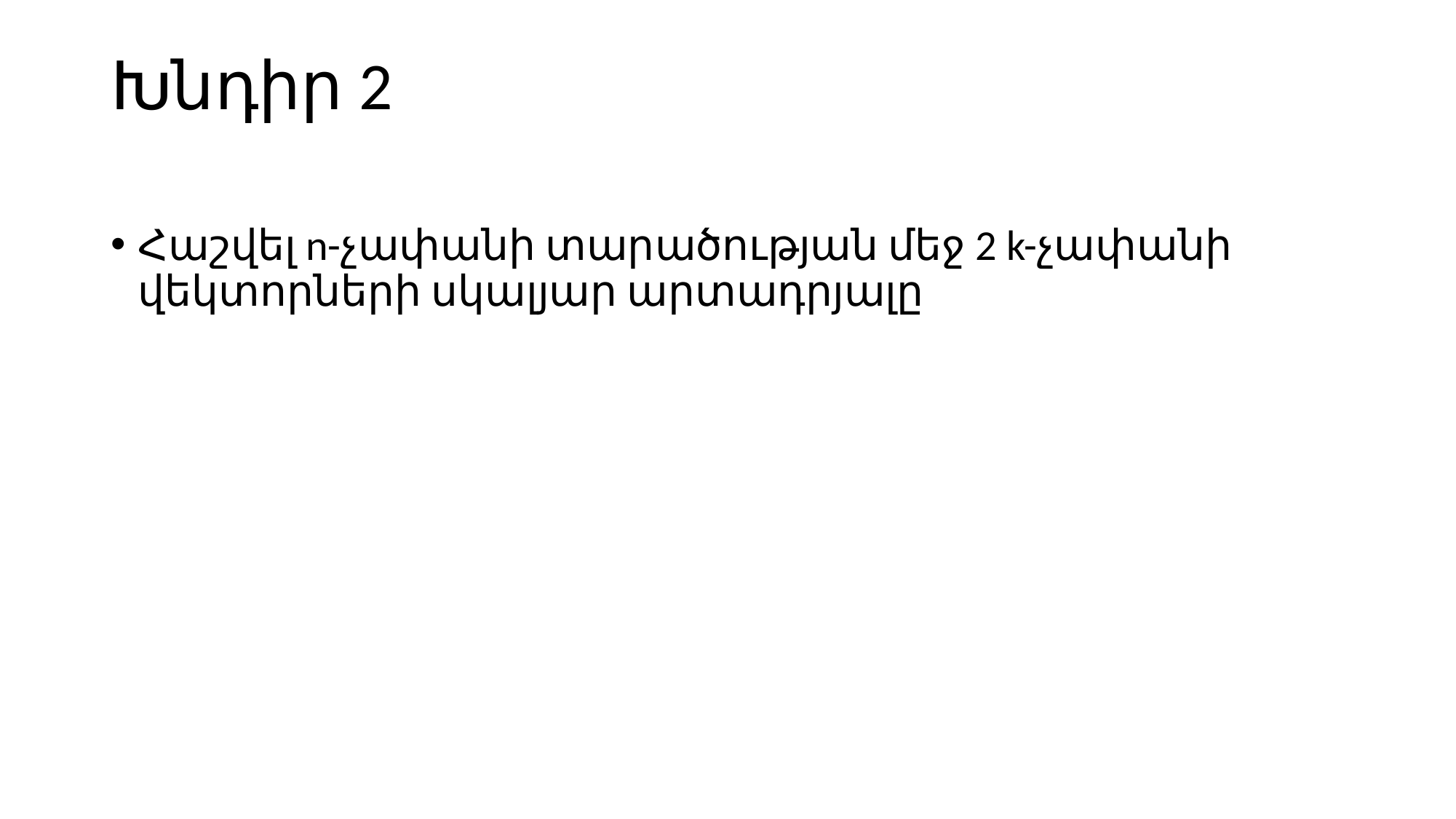

# Խնդիր 2
Հաշվել n-չափանի տարածության մեջ 2 k-չափանի վեկտորների սկալյար արտադրյալը